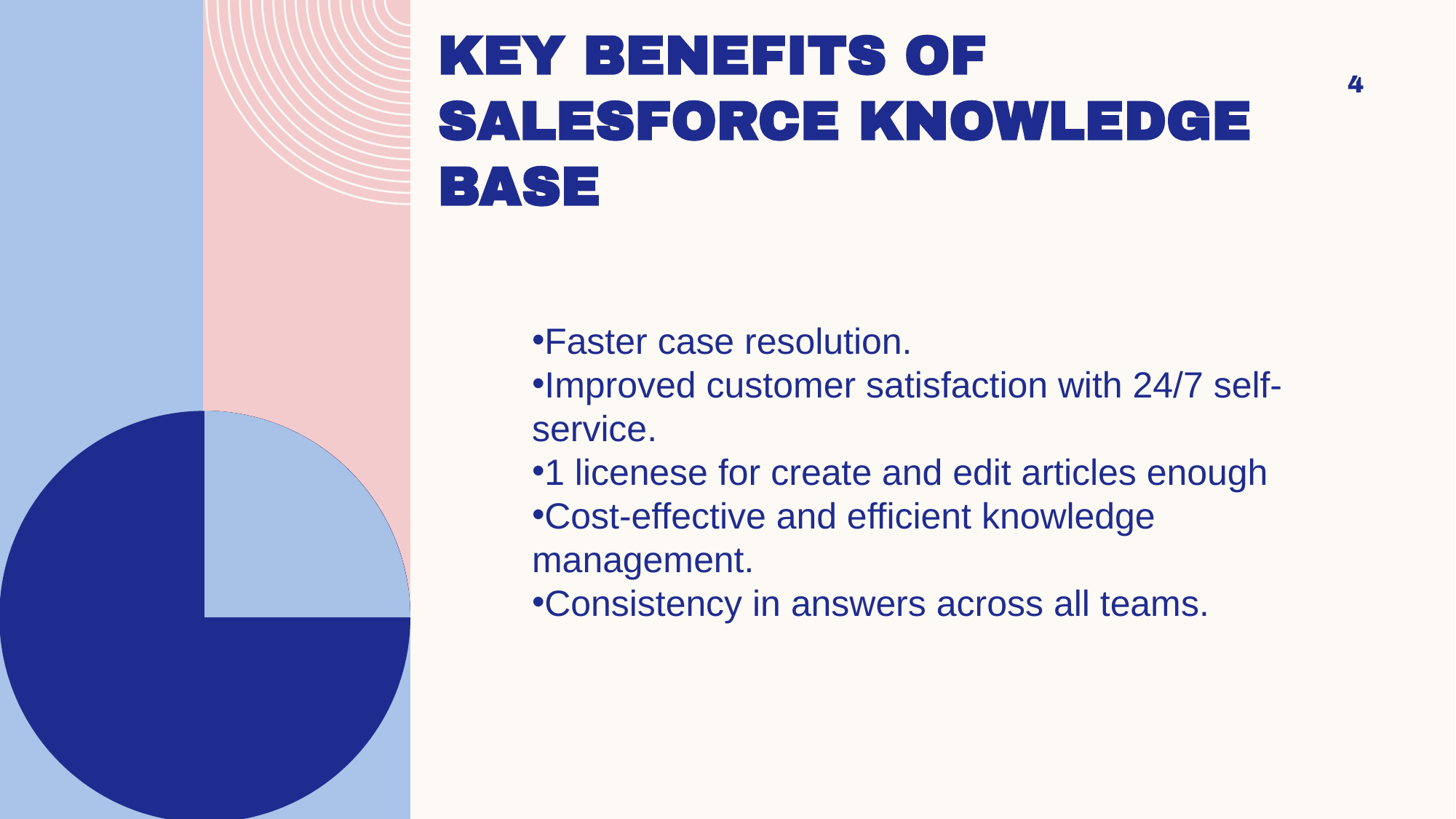

# Key Benefits of Salesforce Knowledge Base
4
Faster case resolution.
Improved customer satisfaction with 24/7 self-service.
1 licenese for create and edit articles enough
Cost-effective and efficient knowledge management.
Consistency in answers across all teams.